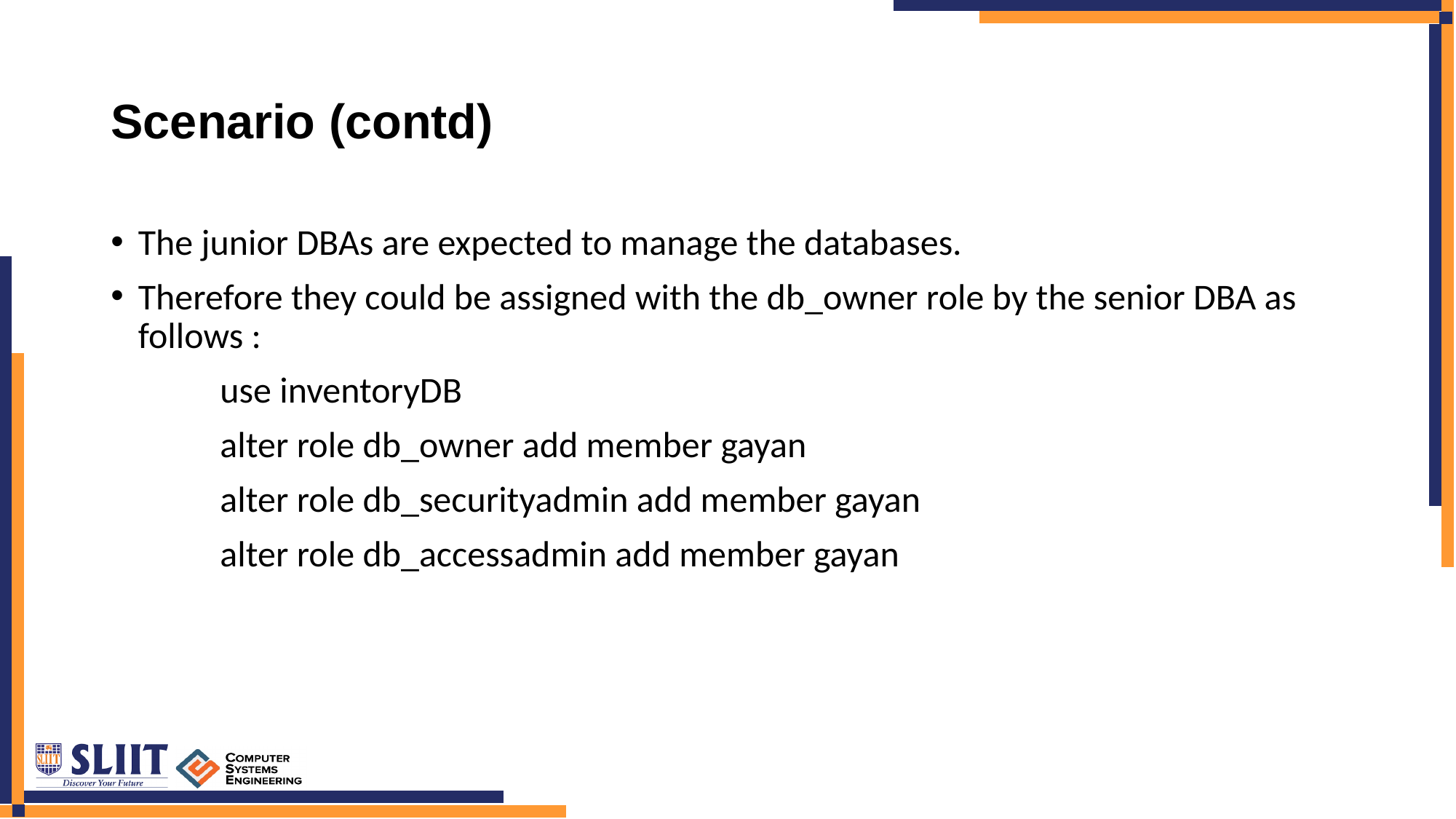

# Scenario (contd)
The junior DBAs are expected to manage the databases.
Therefore they could be assigned with the db_owner role by the senior DBA as follows :
	use inventoryDB
	alter role db_owner add member gayan
	alter role db_securityadmin add member gayan
	alter role db_accessadmin add member gayan